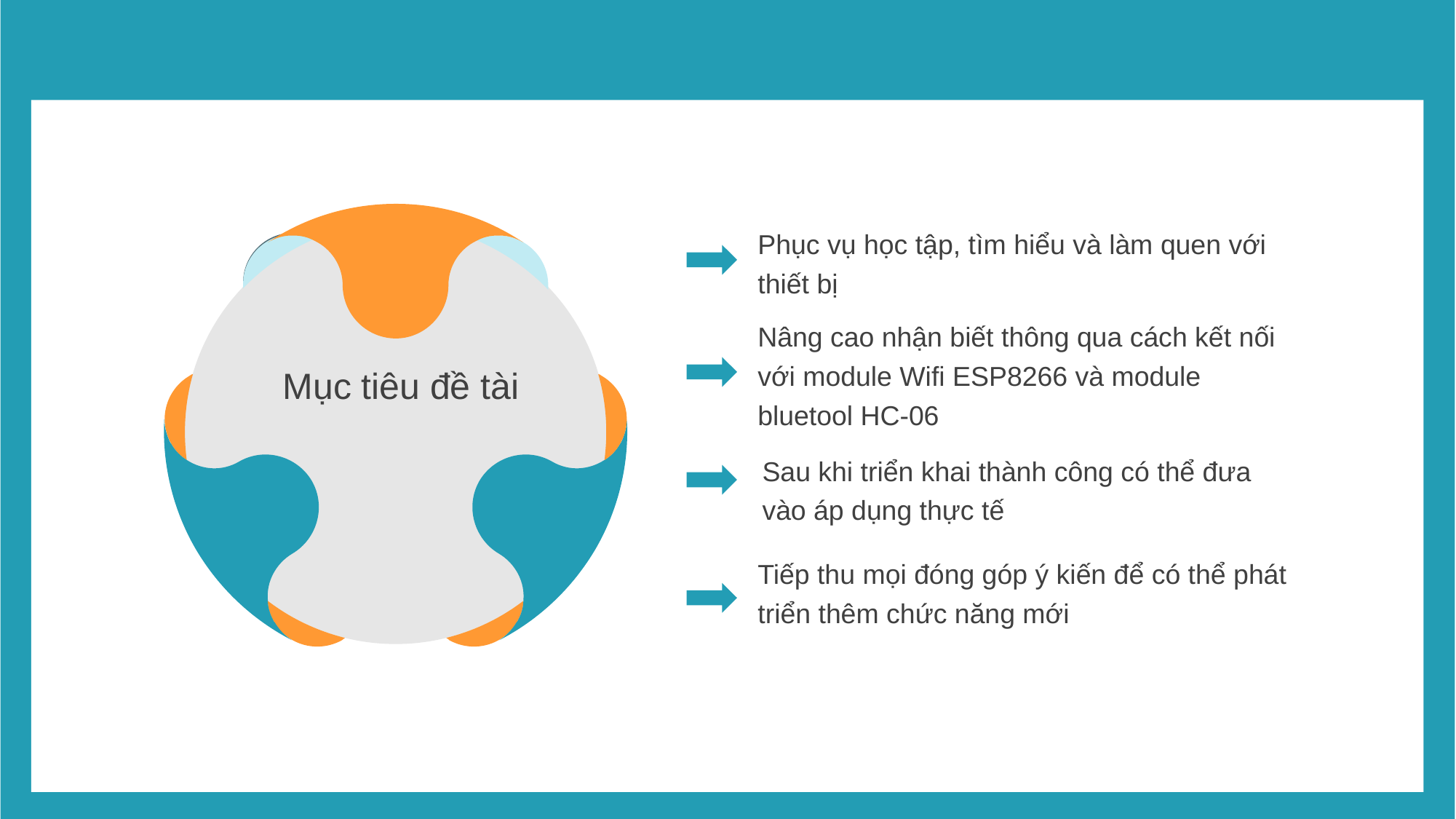

Phục vụ học tập, tìm hiểu và làm quen với thiết bị

Nâng cao nhận biết thông qua cách kết nối với module Wifi ESP8266 và module bluetool HC-06
Mục tiêu đề tài

Sau khi triển khai thành công có thể đưa vào áp dụng thực tế

Tiếp thu mọi đóng góp ý kiến để có thể phát triển thêm chức năng mới

a